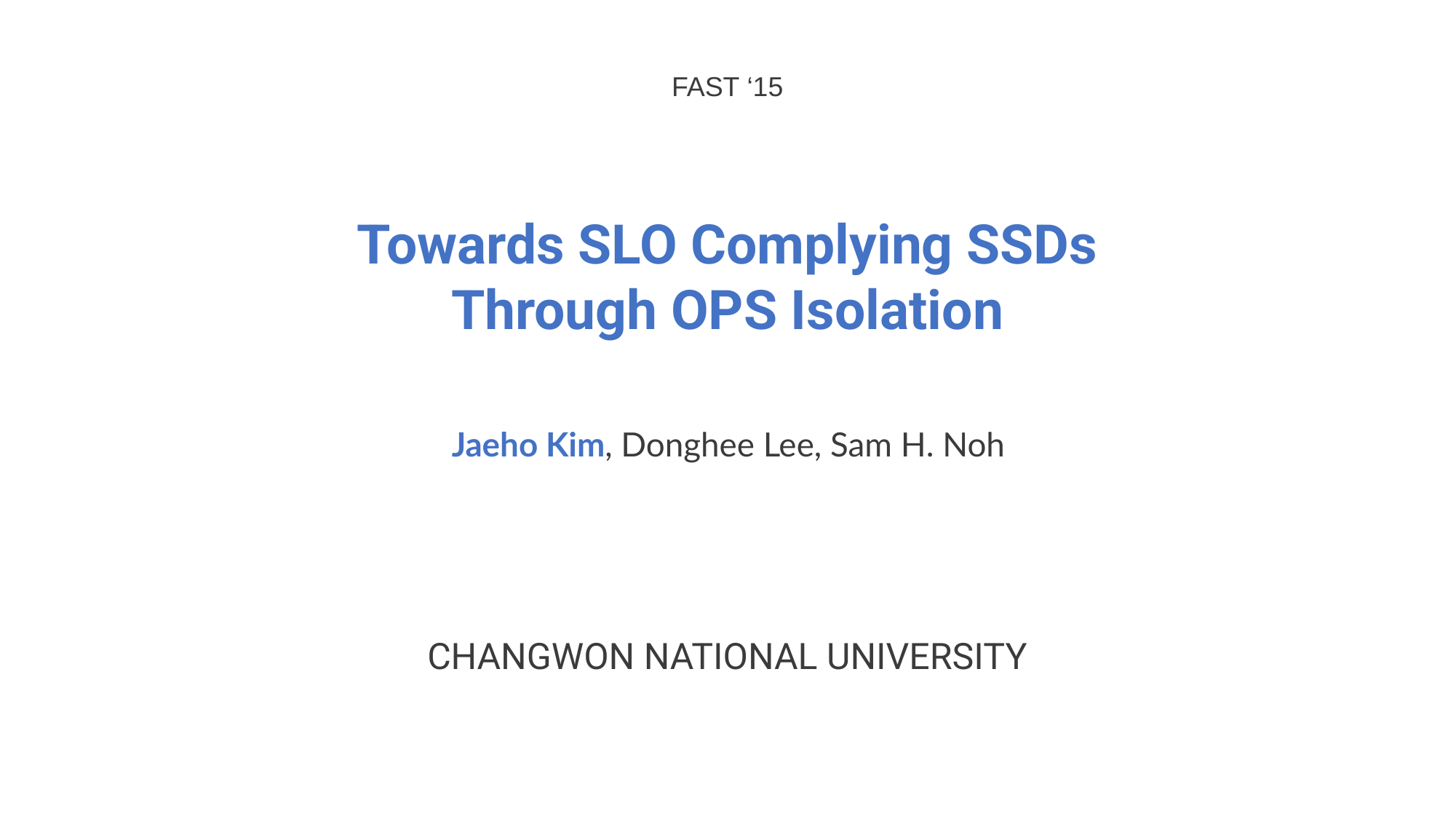

FAST ‘15
Towards SLO Complying SSDs
Through OPS Isolation
Jaeho Kim, Donghee Lee, Sam H. Noh
CHANGWON NATIONAL UNIVERSITY